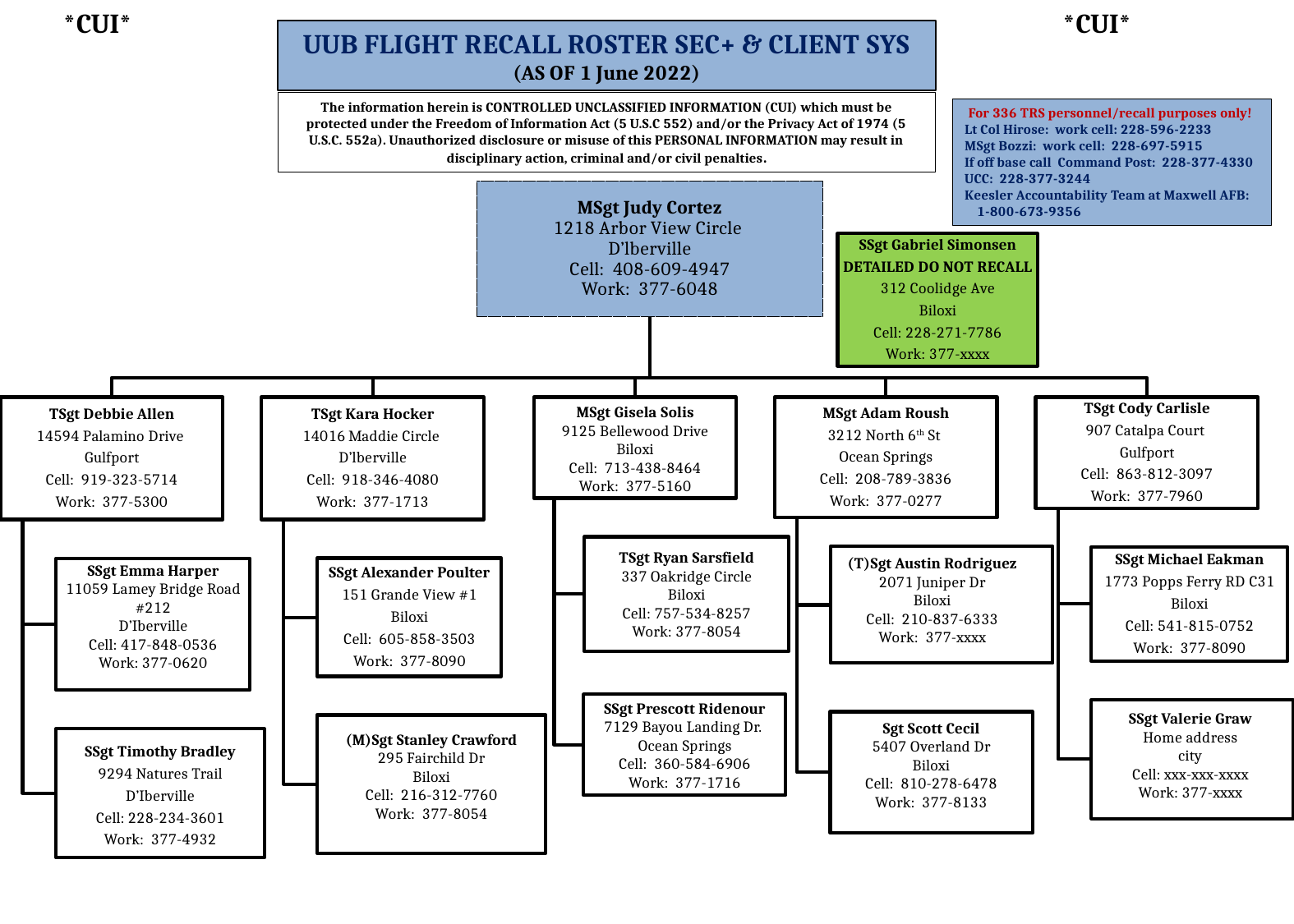

*CUI*
                 *CUI*
UUB FLIGHT RECALL ROSTER SEC+ & CLIENT SYS
(AS OF 1 June 2022)
The information herein is CONTROLLED UNCLASSIFIED INFORMATION (CUI) which must be protected under the Freedom of Information Act (5 U.S.C 552) and/or the Privacy Act of 1974 (5 U.S.C. 552a). Unauthorized disclosure or misuse of this PERSONAL INFORMATION may result in disciplinary action, criminal and/or civil penalties.
For 336 TRS personnel/recall purposes only!
Lt Col Hirose:  work cell: 228-596-2233
MSgt Bozzi:  work cell:  228-697-5915
If off base call  Command Post:  228-377-4330
UCC:  228-377-3244
Keesler Accountability Team at Maxwell AFB:       1-800-673-9356
MSgt Judy Cortez
1218 Arbor View Circle
D’lberville
Cell:  408-609-4947
Work:  377-6048
TSgt Debbie Allen
14594 Palamino Drive
Gulfport
Cell:  919-323-5714
Work:  377-5300
SSgt Emma Harper
11059 Lamey Bridge Road #212
D’Iberville
Cell: 417-848-0536
Work: 377-0620

SSgt Timothy Bradley
9294 Natures Trail
D’Iberville
Cell: 228-234-3601
Work:  377-4932

TSgt Kara Hocker
14016 Maddie Circle
D’lberville
Cell:  918-346-4080
Work:  377-1713
SSgt Alexander Poulter
151 Grande View #1
Biloxi
Cell:  605-858-3503
Work:  377-8090

MSgt Gisela Solis
9125 Bellewood Drive
Biloxi
Cell:  713-438-8464
Work:  377-5160

TSgt Ryan Sarsfield
337 Oakridge Circle
Biloxi
Cell: 757-534-8257
Work: 377-8054
SSgt Prescott Ridenour
7129 Bayou Landing Dr.
Ocean Springs
Cell:  360-584-6906
Work:  377-1716
MSgt Adam Roush
3212 North 6th St
Ocean Springs
Cell:  208-789-3836
Work:  377-0277

TSgt Cody Carlisle
907 Catalpa Court
Gulfport
Cell:  863-812-3097
Work:  377-7960
SSgt Michael Eakman
1773 Popps Ferry RD C31
Biloxi
Cell: 541-815-0752
Work:  377-8090

SSgt Gabriel Simonsen
DETAILED DO NOT RECALL
312 Coolidge Ave
Biloxi
Cell: 228-271-7786
Work: 377-xxxx

(T)Sgt Austin Rodriguez
2071 Juniper Dr
Biloxi
Cell:  210-837-6333
Work:  377-xxxx

SSgt Valerie Graw
Home address
city
Cell: xxx-xxx-xxxx
Work: 377-xxxx

Sgt Scott Cecil
5407 Overland Dr
Biloxi
Cell:  810-278-6478
Work:  377-8133
(M)Sgt Stanley Crawford
295 Fairchild Dr
Biloxi
Cell:  216-312-7760
Work:  377-8054